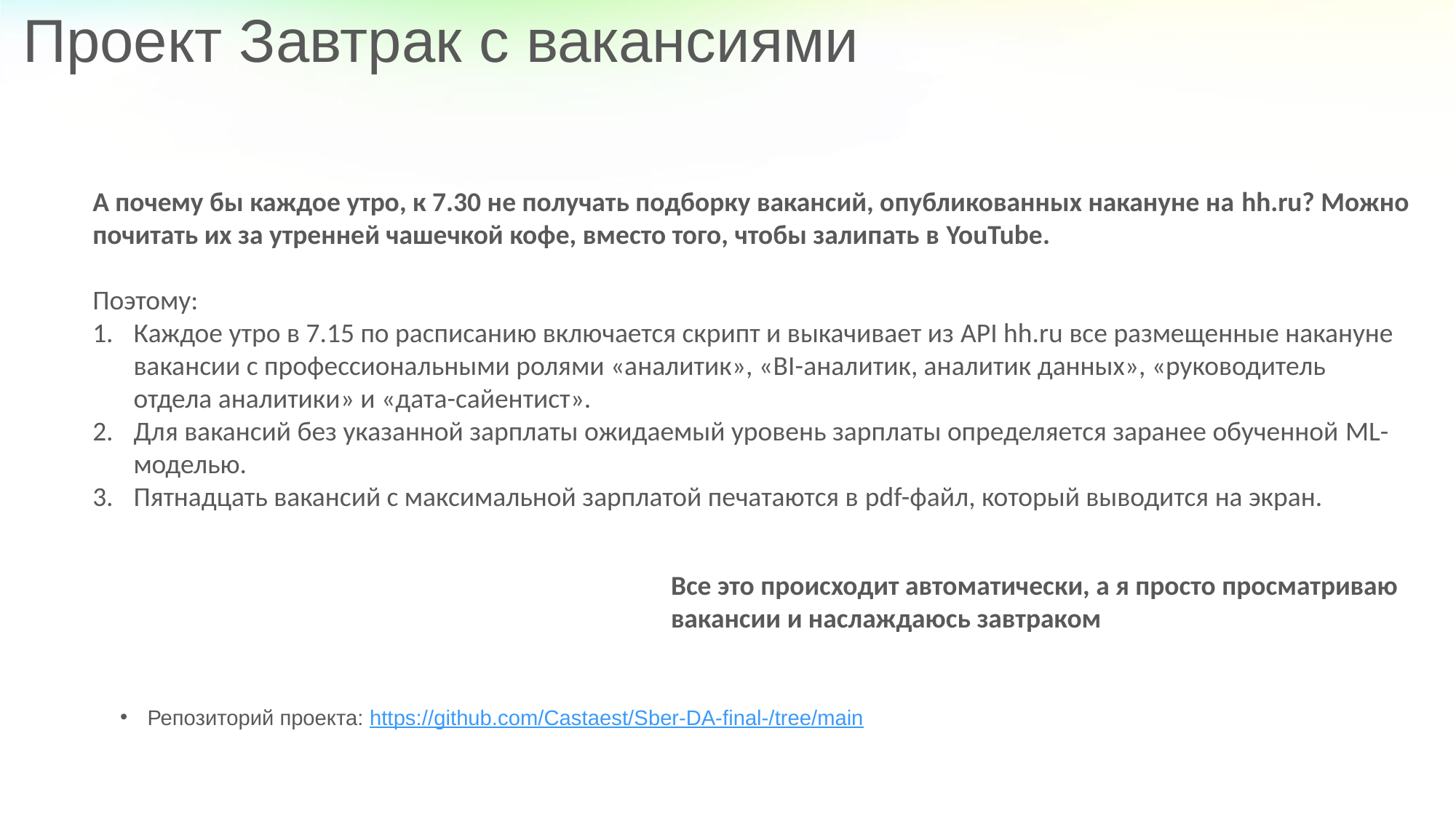

Проект Завтрак с вакансиями

А почему бы каждое утро, к 7.30 не получать подборку вакансий, опубликованных накануне на hh.ru? Можно почитать их за утренней чашечкой кофе, вместо того, чтобы залипать в YouTube.

Поэтому:
Каждое утро в 7.15 по расписанию включается скрипт и выкачивает из API hh.ru все размещенные накануне вакансии с профессиональными ролями «аналитик», «BI-аналитик, аналитик данных», «руководитель отдела аналитики» и «дата-сайентист».
Для вакансий без указанной зарплаты ожидаемый уровень зарплаты определяется заранее обученной ML-моделью.
Пятнадцать вакансий с максимальной зарплатой печатаются в pdf-файл, который выводится на экран.

Все это происходит автоматически, а я просто просматриваю вакансии и наслаждаюсь завтраком
Репозиторий проекта: https://github.com/Castaest/Sber-DA-final-/tree/main